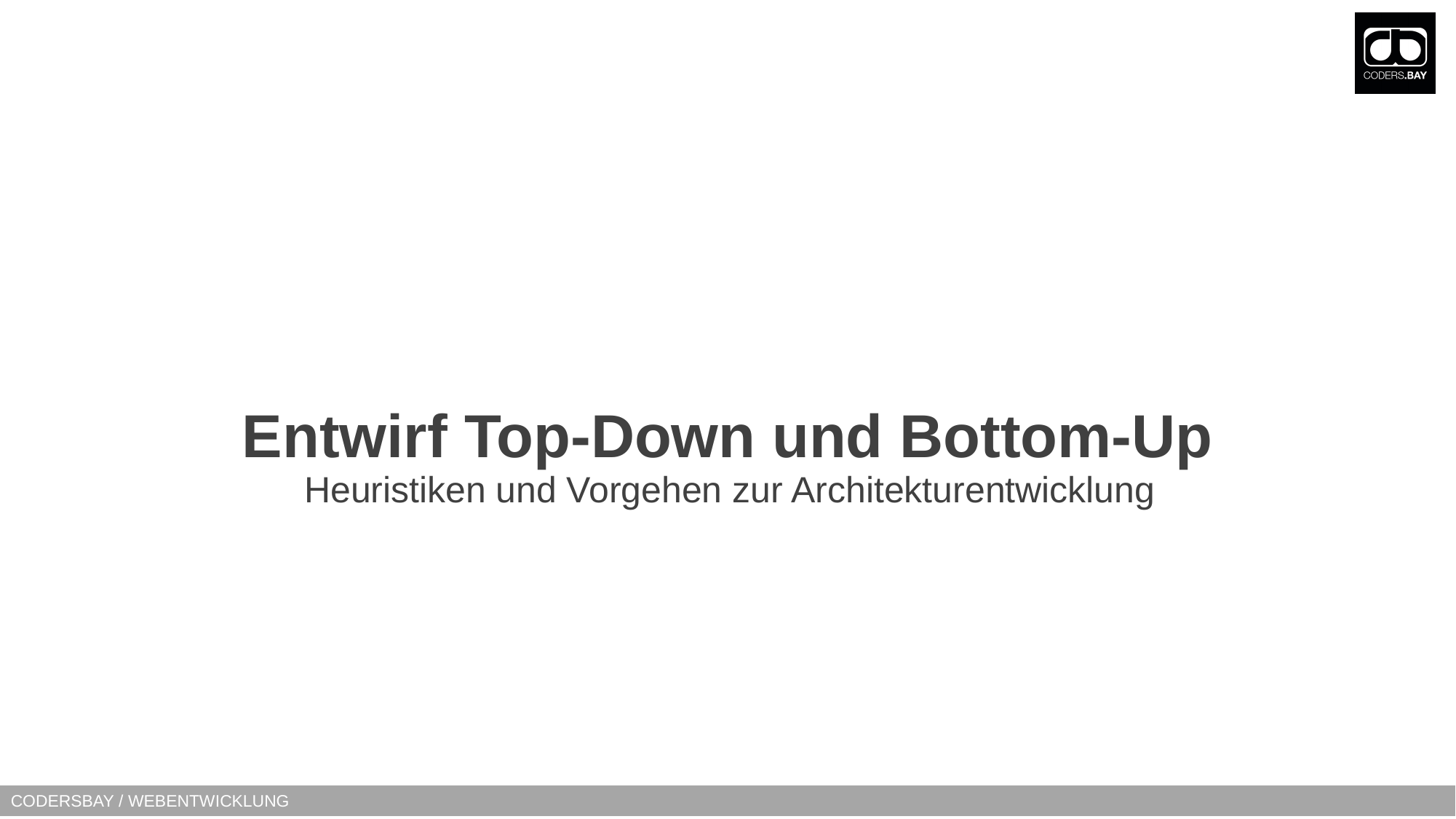

# Entwirf Top-Down und Bottom-Up
Heuristiken und Vorgehen zur Architekturentwicklung